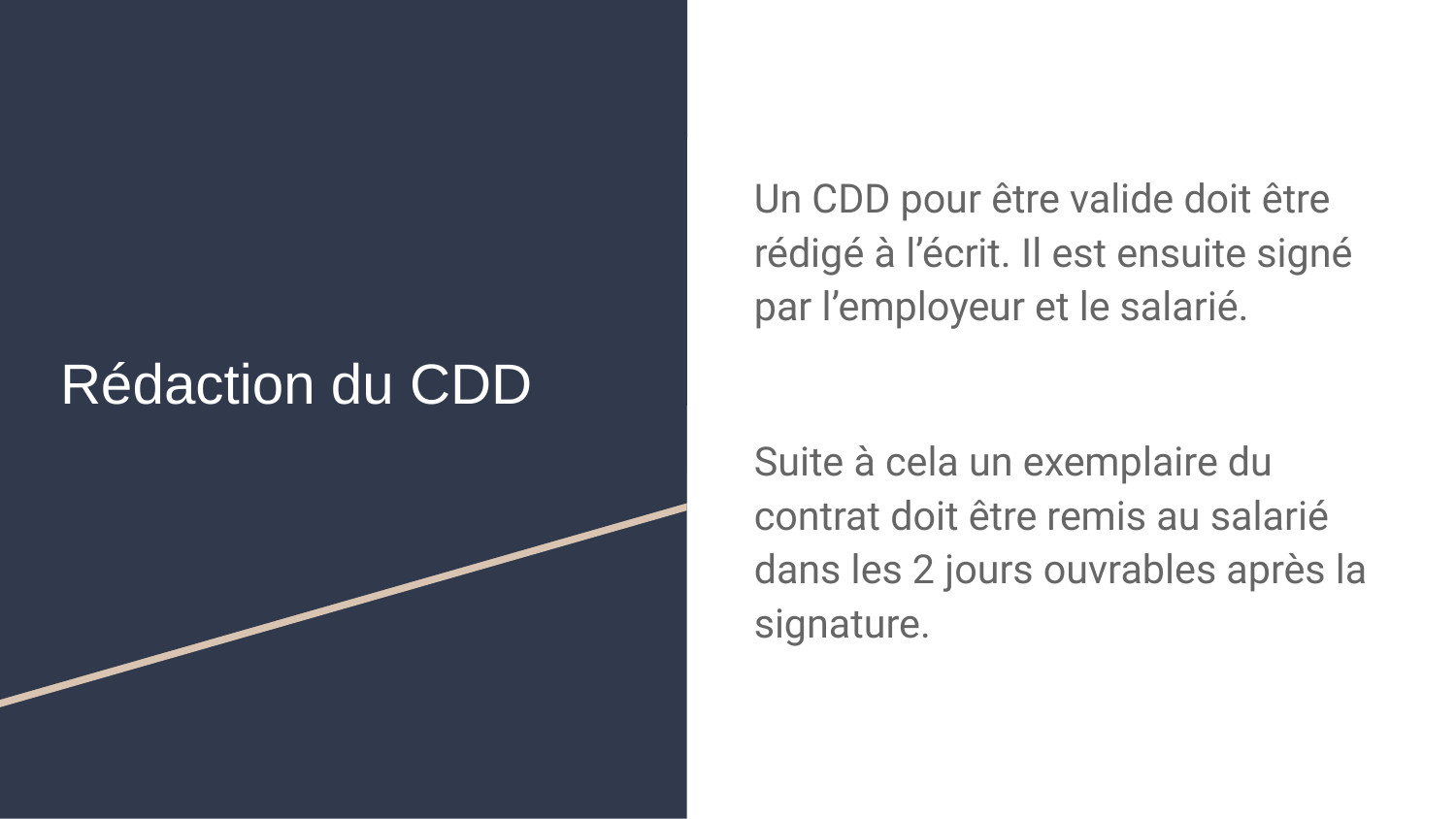

Un CDD pour être valide doit être rédigé à l’écrit. Il est ensuite signé par l’employeur et le salarié.

Suite à cela un exemplaire du contrat doit être remis au salarié dans les 2 jours ouvrables après la signature.
# Rédaction du CDD